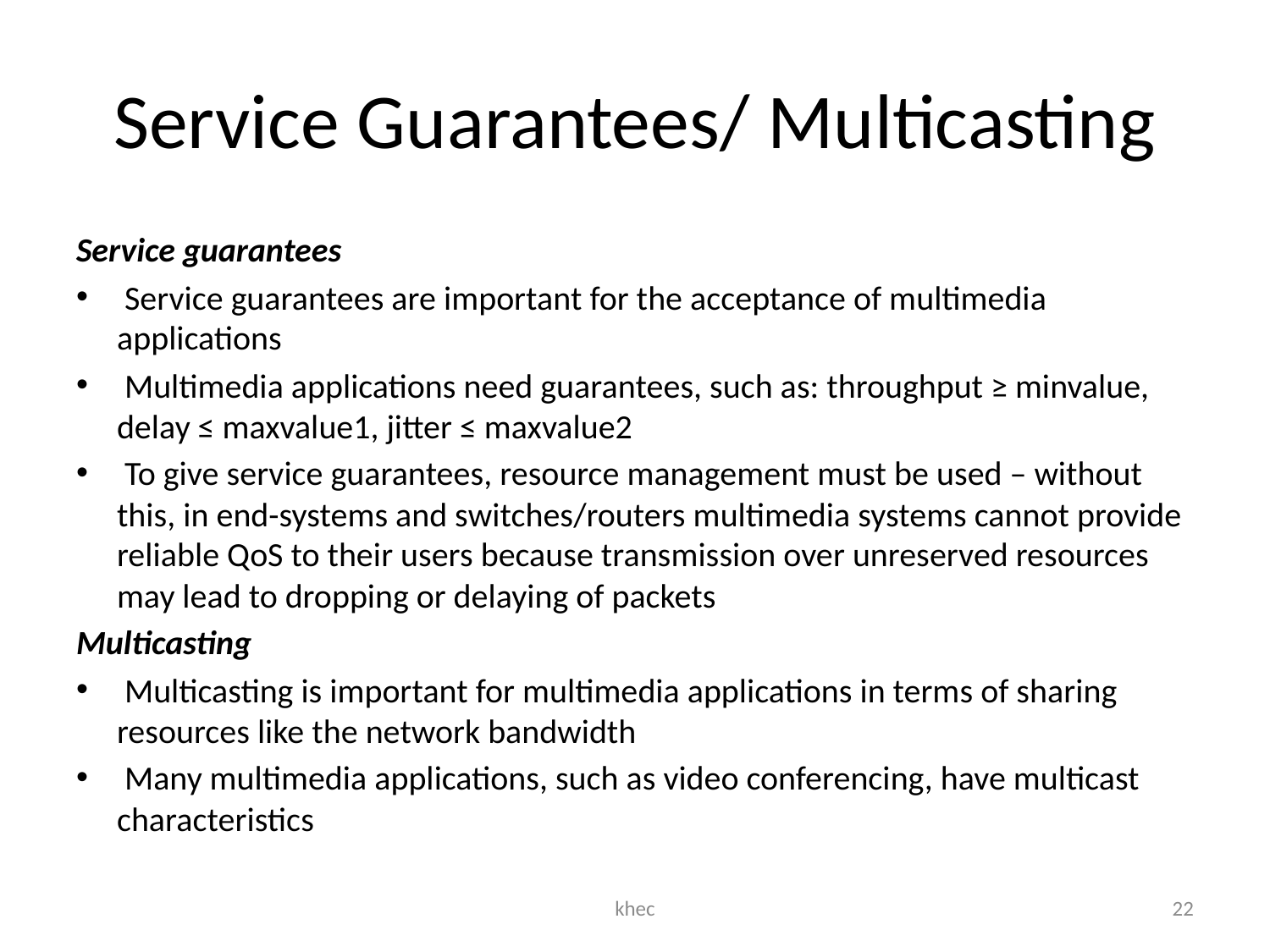

# Service Guarantees/ Multicasting
Service guarantees
 Service guarantees are important for the acceptance of multimedia applications
 Multimedia applications need guarantees, such as: throughput ≥ minvalue, delay ≤ maxvalue1, jitter ≤ maxvalue2
 To give service guarantees, resource management must be used – without this, in end-systems and switches/routers multimedia systems cannot provide reliable QoS to their users because transmission over unreserved resources may lead to dropping or delaying of packets
Multicasting
 Multicasting is important for multimedia applications in terms of sharing resources like the network bandwidth
 Many multimedia applications, such as video conferencing, have multicast characteristics
khec
22